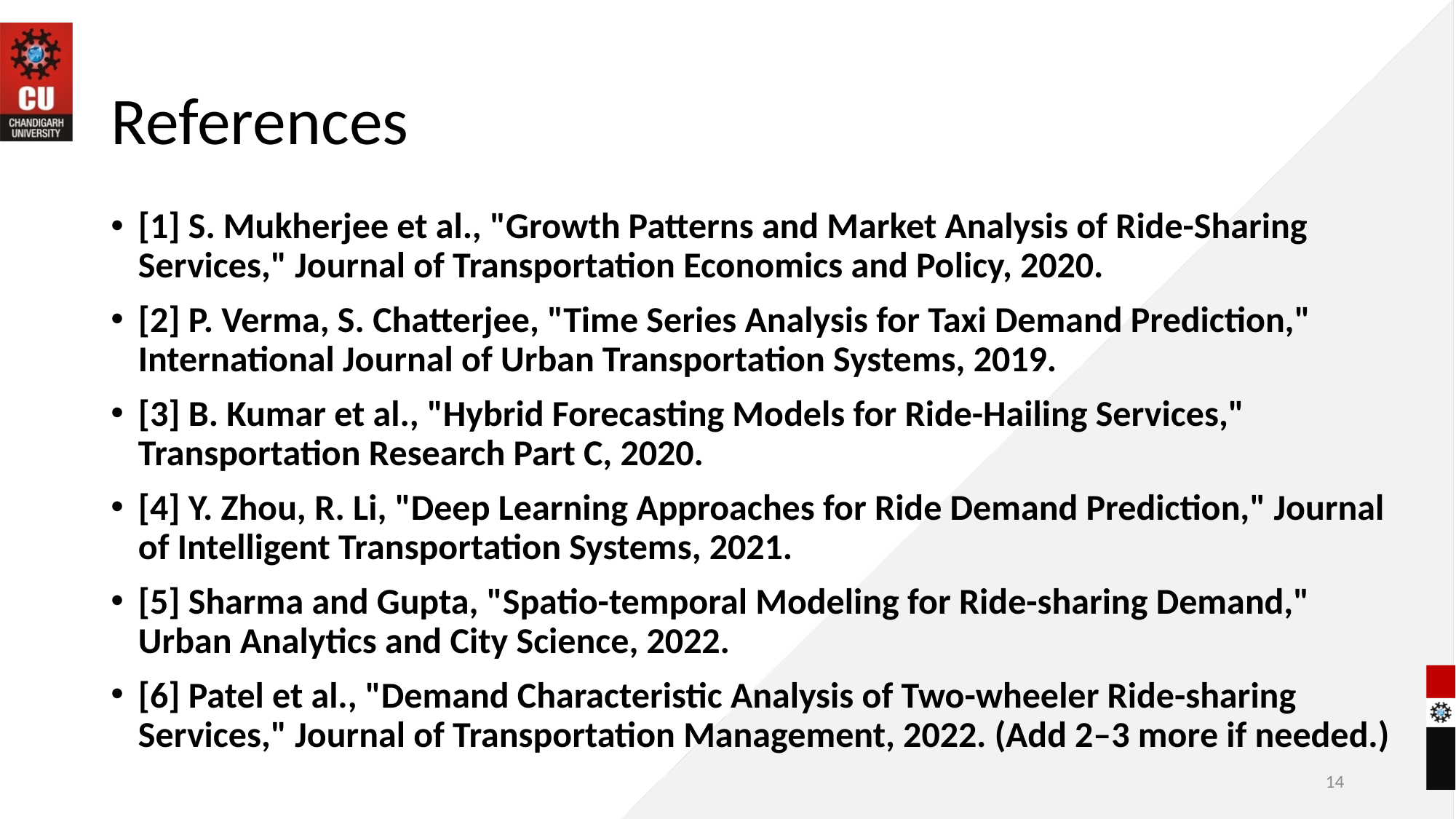

# References
[1] S. Mukherjee et al., "Growth Patterns and Market Analysis of Ride-Sharing Services," Journal of Transportation Economics and Policy, 2020.
[2] P. Verma, S. Chatterjee, "Time Series Analysis for Taxi Demand Prediction," International Journal of Urban Transportation Systems, 2019.
[3] B. Kumar et al., "Hybrid Forecasting Models for Ride-Hailing Services," Transportation Research Part C, 2020.
[4] Y. Zhou, R. Li, "Deep Learning Approaches for Ride Demand Prediction," Journal of Intelligent Transportation Systems, 2021.
[5] Sharma and Gupta, "Spatio-temporal Modeling for Ride-sharing Demand," Urban Analytics and City Science, 2022.
[6] Patel et al., "Demand Characteristic Analysis of Two-wheeler Ride-sharing Services," Journal of Transportation Management, 2022. (Add 2–3 more if needed.)
14